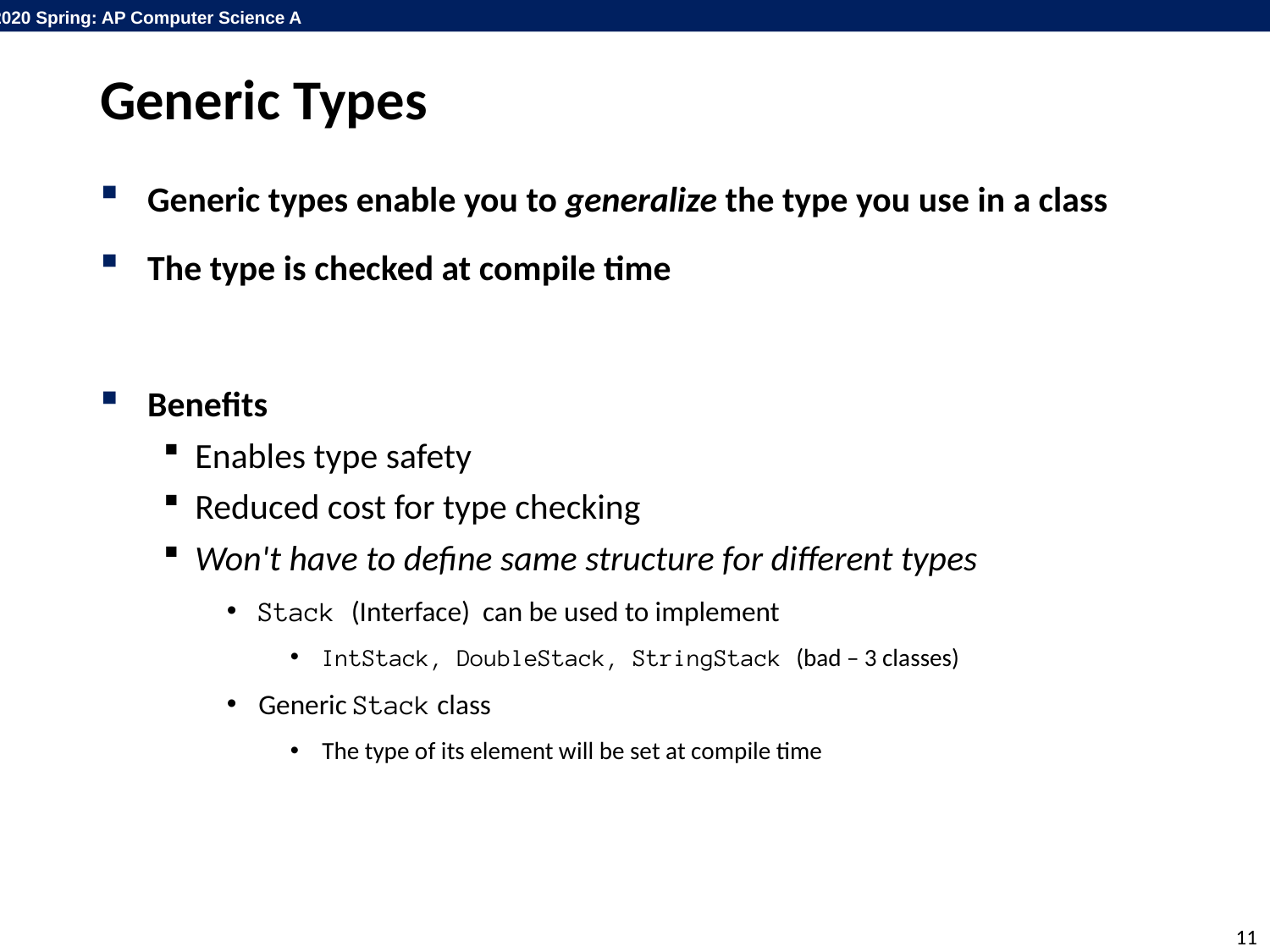

# Generic Types
Generic types enable you to generalize the type you use in a class
The type is checked at compile time

Benefits
Enables type safety
Reduced cost for type checking
Won't have to define same structure for different types
Stack (Interface)  can be used to implement
IntStack, DoubleStack, StringStack (bad – 3 classes)
Generic Stack class
The type of its element will be set at compile time
11